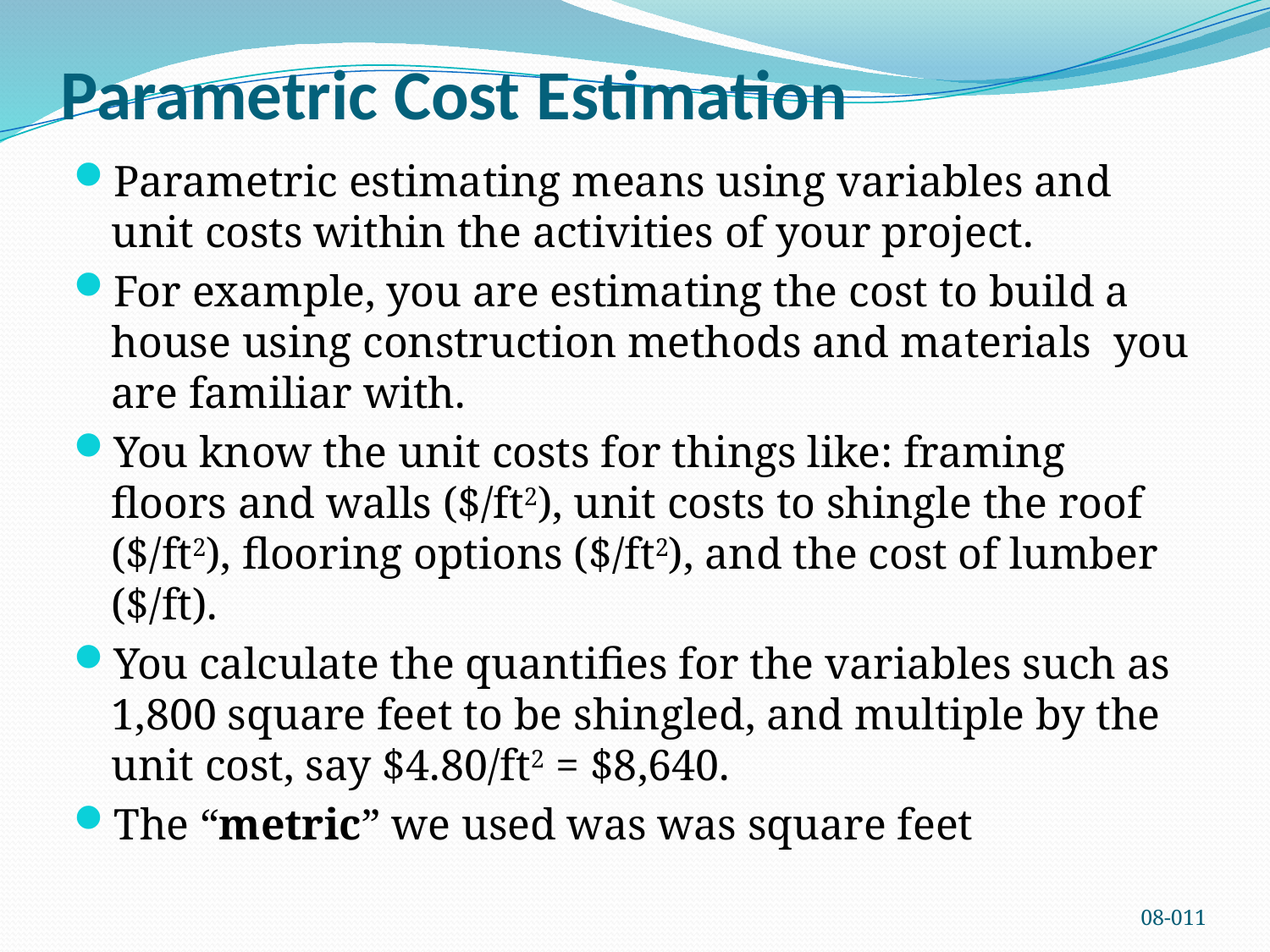

# Parametric Cost Estimation
Parametric estimating means using variables and unit costs within the activities of your project.
For example, you are estimating the cost to build a house using construction methods and materials  you are familiar with.
You know the unit costs for things like: framing floors and walls ($/ft2), unit costs to shingle the roof ($/ft2), flooring options ($/ft2), and the cost of lumber ($/ft).
You calculate the quantifies for the variables such as 1,800 square feet to be shingled, and multiple by the unit cost, say $4.80/ft2 = $8,640.
The “metric” we used was was square feet
08-011